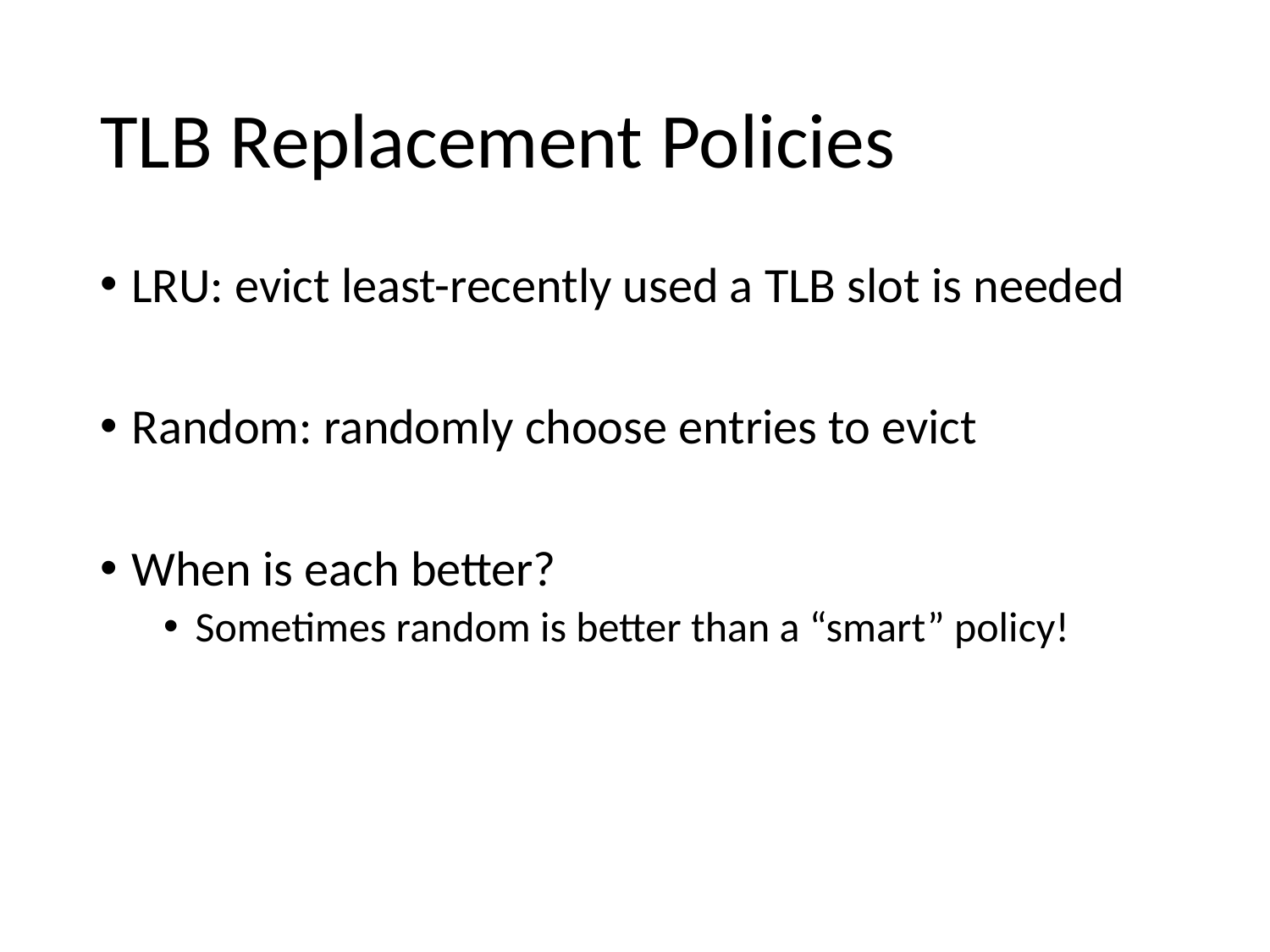

# TLB Replacement Policies
LRU: evict least-recently used a TLB slot is needed

Random: randomly choose entries to evict

When is each better?
Sometimes random is better than a “smart” policy!